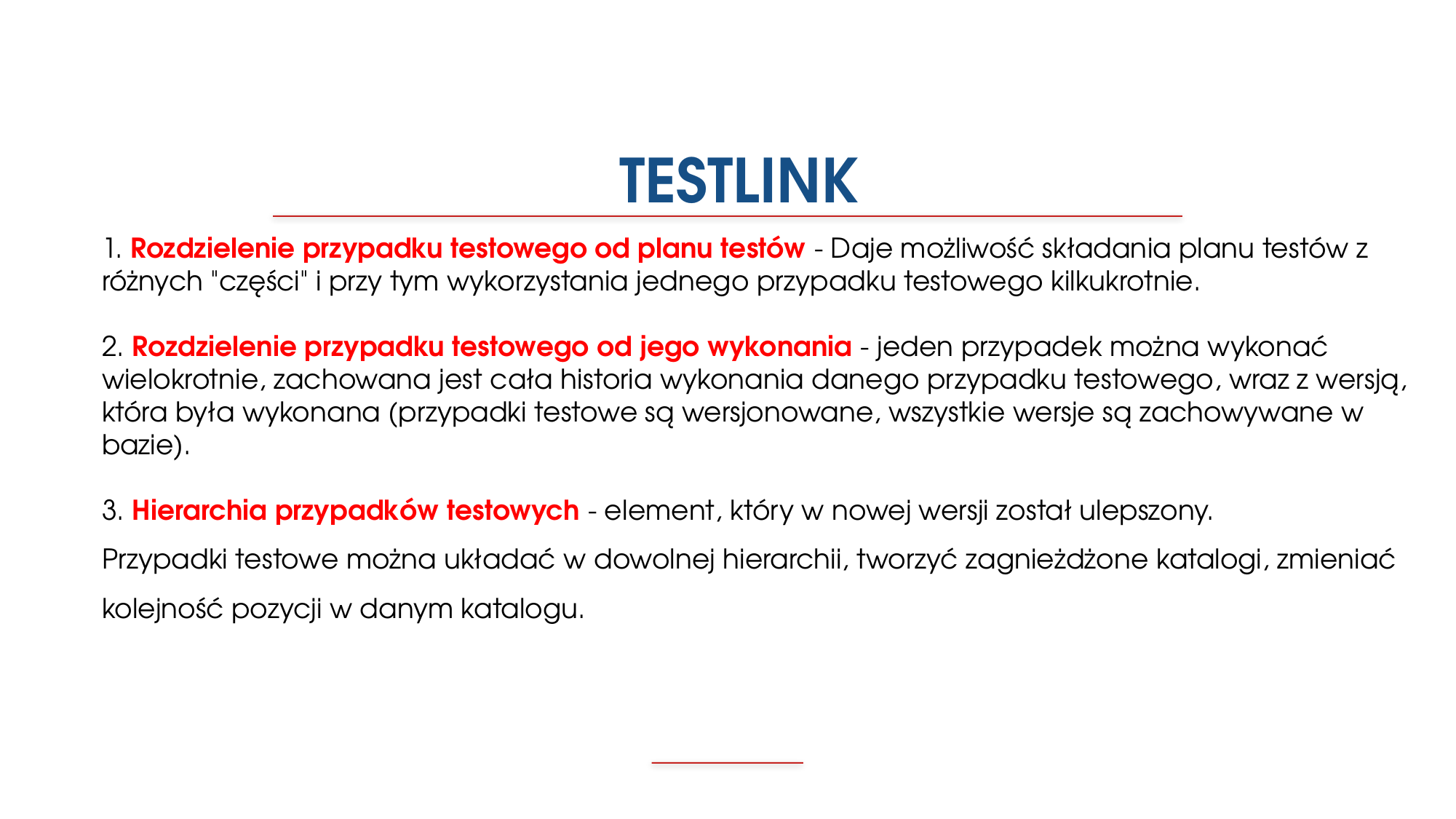

TESTLINK

1. Rozdzielenie przypadku testowego od planu testów - Daje możliwość składania planu testów z różnych "części" i przy tym wykorzystania jednego przypadku testowego kilkukrotnie.

2. Rozdzielenie przypadku testowego od jego wykonania - jeden przypadek można wykonać wielokrotnie, zachowana jest cała historia wykonania danego przypadku testowego, wraz z wersją, która była wykonana (przypadki testowe są wersjonowane, wszystkie wersje są zachowywane w bazie).

3. Hierarchia przypadków testowych - element, który w nowej wersji został ulepszony.
Przypadki testowe można układać w dowolnej hierarchii, tworzyć zagnieżdżone katalogi, zmieniać kolejność pozycji w danym katalogu.